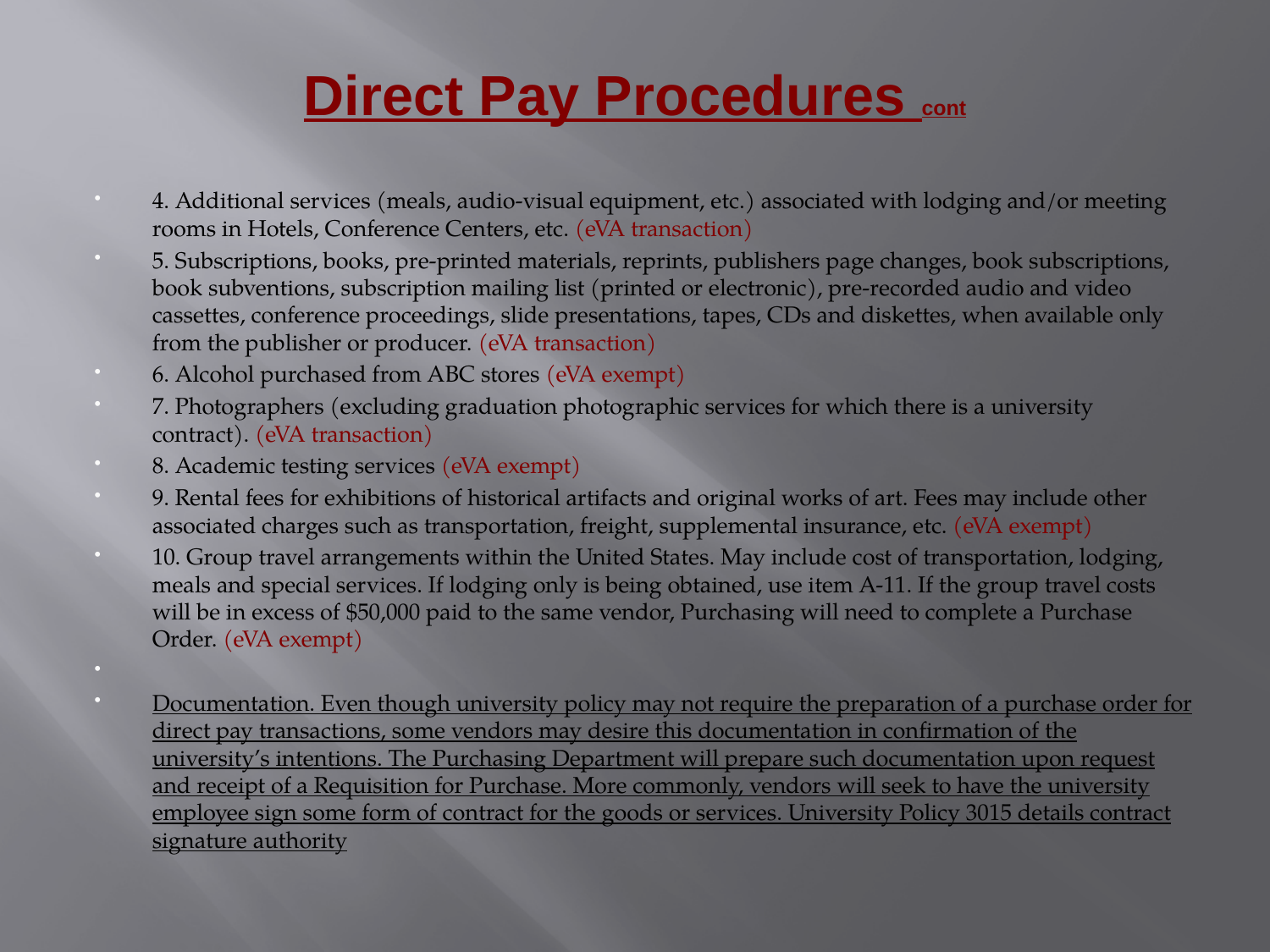

# Direct Pay Procedures cont
4. Additional services (meals, audio-visual equipment, etc.) associated with lodging and/or meeting rooms in Hotels, Conference Centers, etc. (eVA transaction)
5. Subscriptions, books, pre-printed materials, reprints, publishers page changes, book subscriptions, book subventions, subscription mailing list (printed or electronic), pre-recorded audio and video cassettes, conference proceedings, slide presentations, tapes, CDs and diskettes, when available only from the publisher or producer. (eVA transaction)
6. Alcohol purchased from ABC stores (eVA exempt)
7. Photographers (excluding graduation photographic services for which there is a university contract). (eVA transaction)
8. Academic testing services (eVA exempt)
9. Rental fees for exhibitions of historical artifacts and original works of art. Fees may include other associated charges such as transportation, freight, supplemental insurance, etc. (eVA exempt)
10. Group travel arrangements within the United States. May include cost of transportation, lodging, meals and special services. If lodging only is being obtained, use item A-11. If the group travel costs will be in excess of $50,000 paid to the same vendor, Purchasing will need to complete a Purchase Order. (eVA exempt)

Documentation. Even though university policy may not require the preparation of a purchase order for direct pay transactions, some vendors may desire this documentation in confirmation of the university’s intentions. The Purchasing Department will prepare such documentation upon request and receipt of a Requisition for Purchase. More commonly, vendors will seek to have the university employee sign some form of contract for the goods or services. University Policy 3015 details contract signature authority